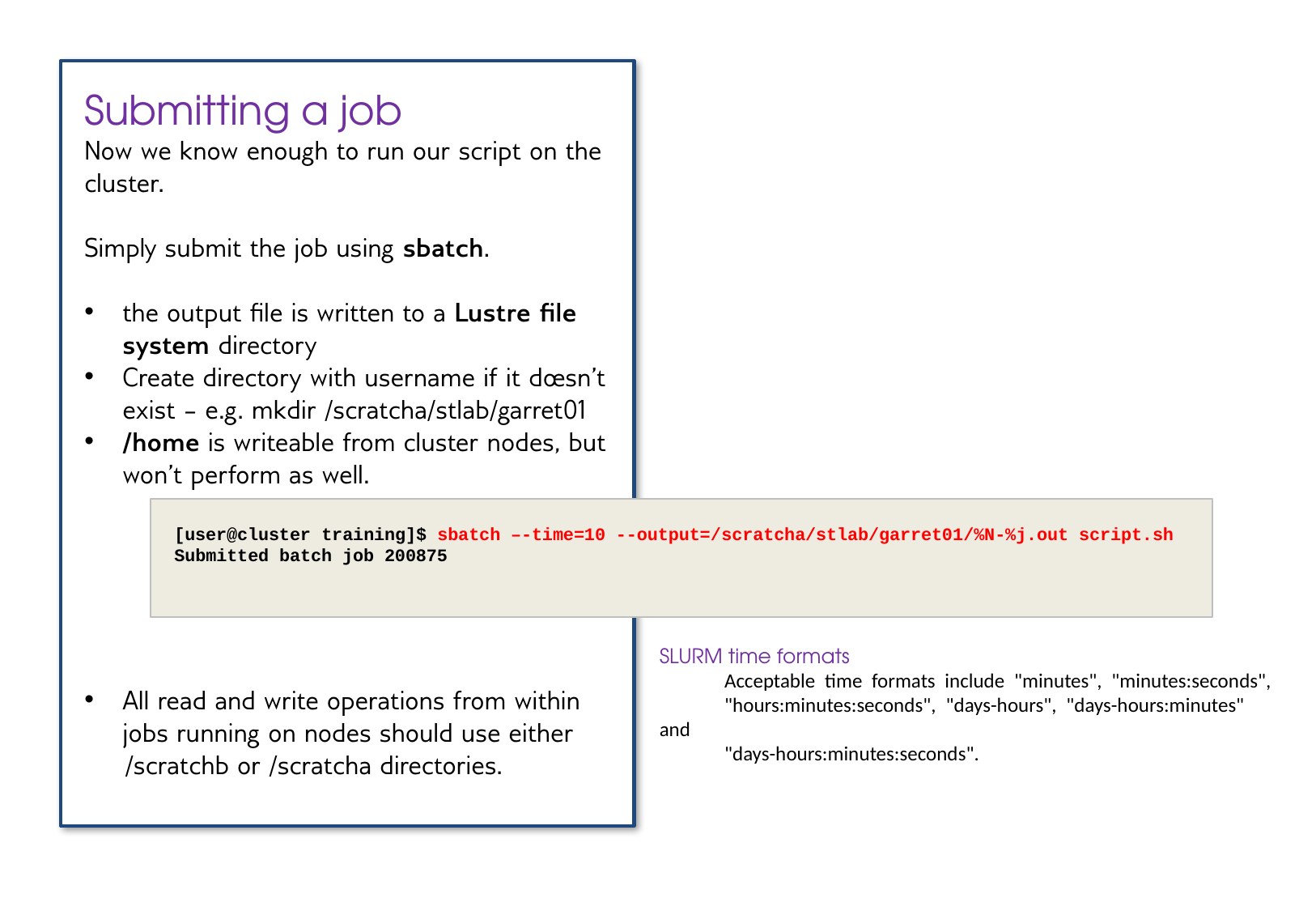

Submitting a job
Now we know enough to run our script on the cluster.

Simply submit the job using sbatch.

the output file is written to a Lustre file system directory
Create directory with username if it doesn’t exist – e.g. mkdir /scratcha/stlab/garret01
/home is writeable from cluster nodes, but won’t perform as well.

All read and write operations from within jobs running on nodes should use either
     /scratchb or /scratcha directories.

[user@cluster training]$ sbatch –-time=10 --output=/scratcha/stlab/garret01/%N-%j.out script.sh
Submitted batch job 200875
SLURM time formats
              Acceptable  time  formats  include  "minutes",  "minutes:seconds",
              "hours:minutes:seconds",  "days-hours",  "days-hours:minutes"  and
              "days-hours:minutes:seconds".